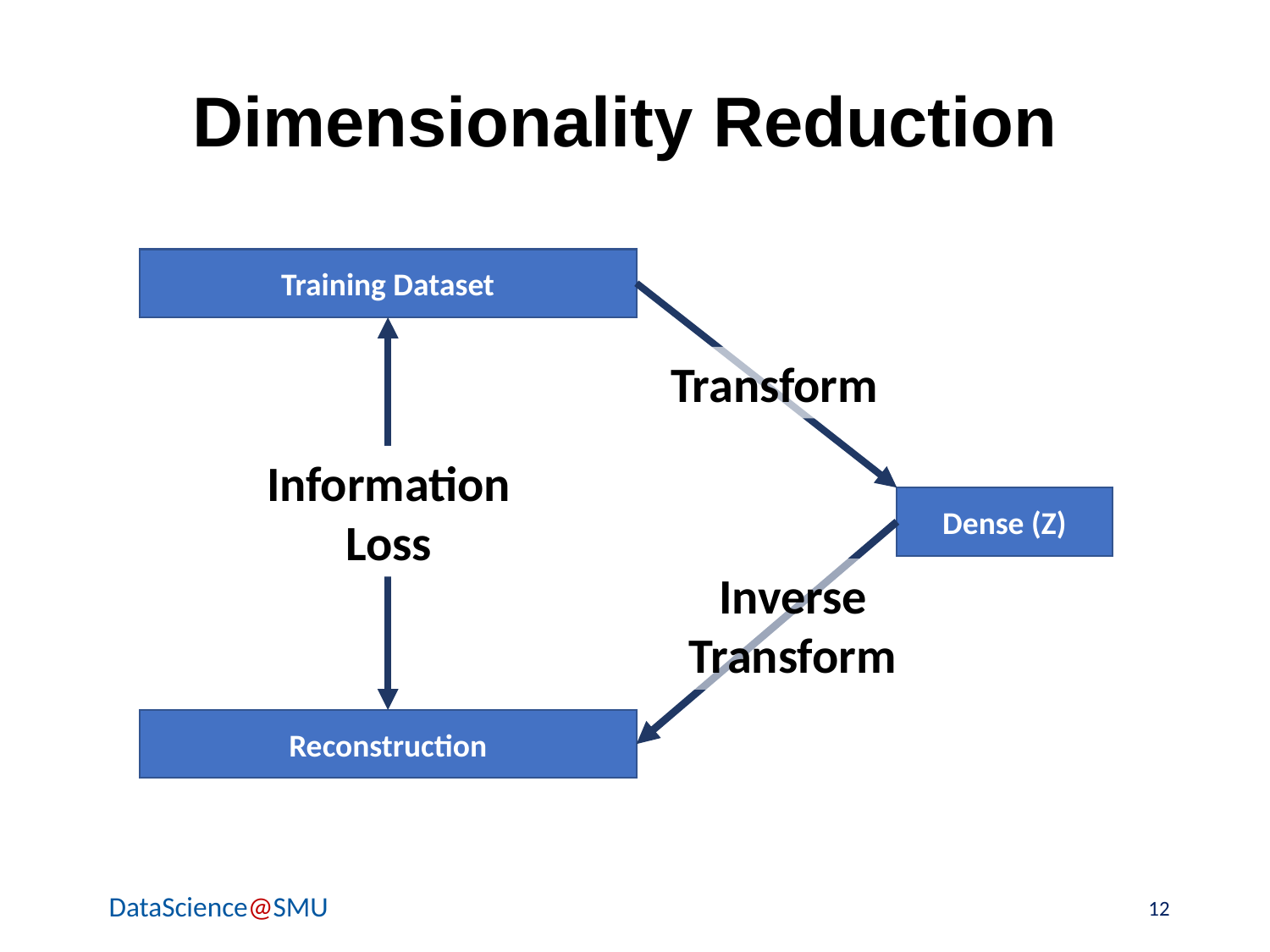

# Dimensionality Reduction
Training Dataset
Transform
Information
Loss
Dense (Z)
Inverse Transform
Reconstruction
12